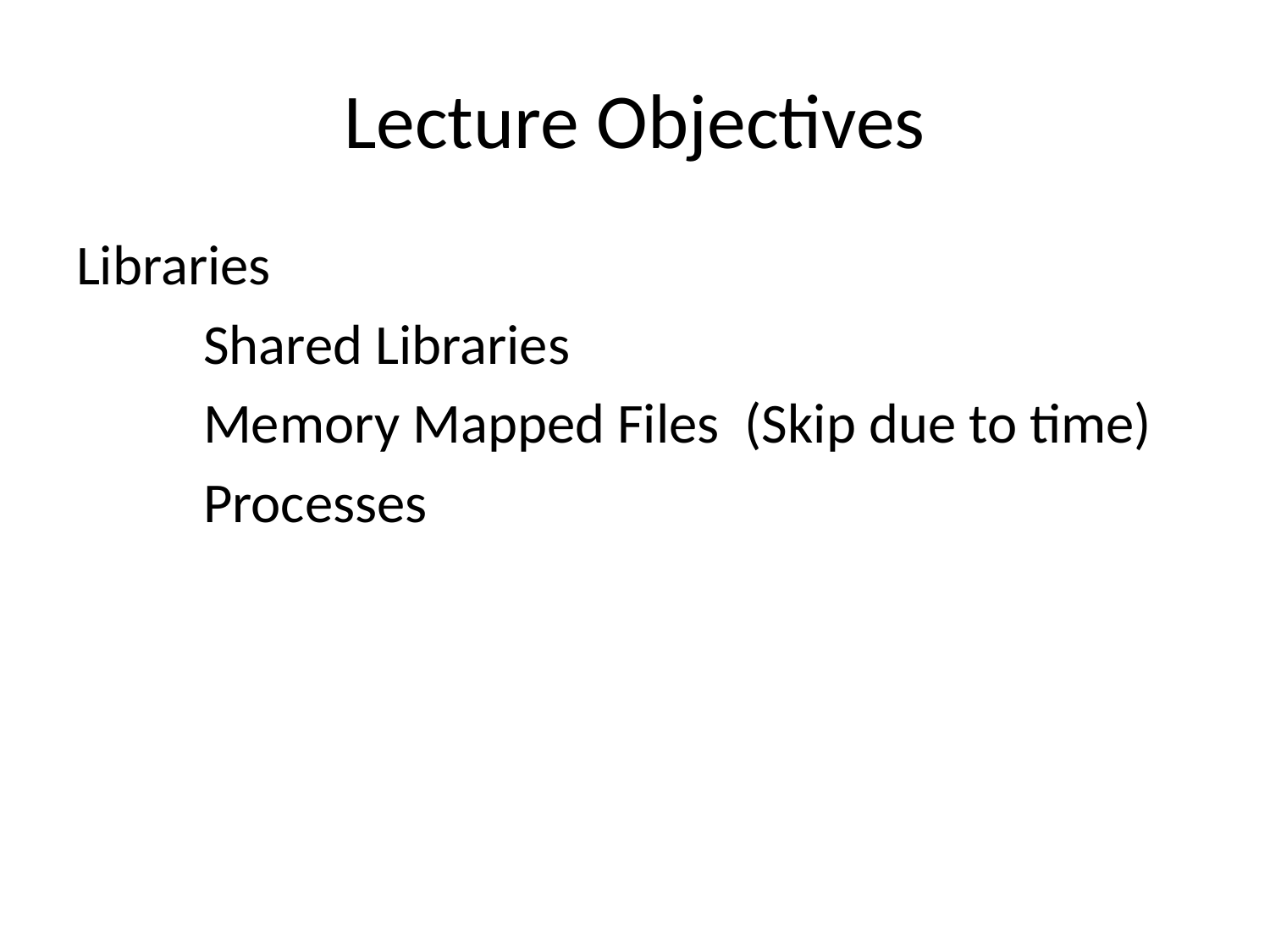

# Lecture Objectives
Libraries
	Shared Libraries
	Memory Mapped Files  (Skip due to time)
	Processes